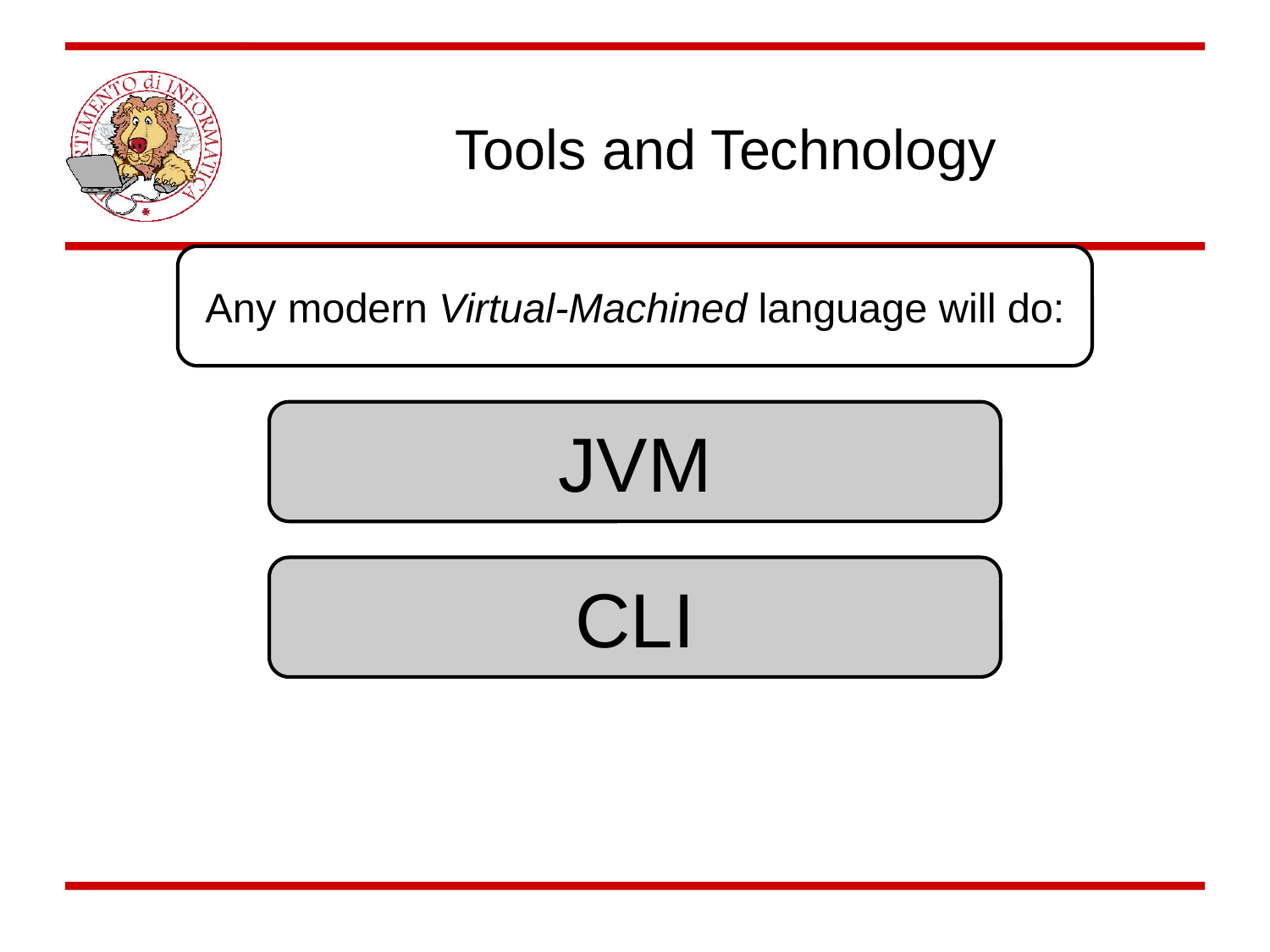

# Tools and Technology
Any modern Virtual-Machined language will do:
JVM
CLI